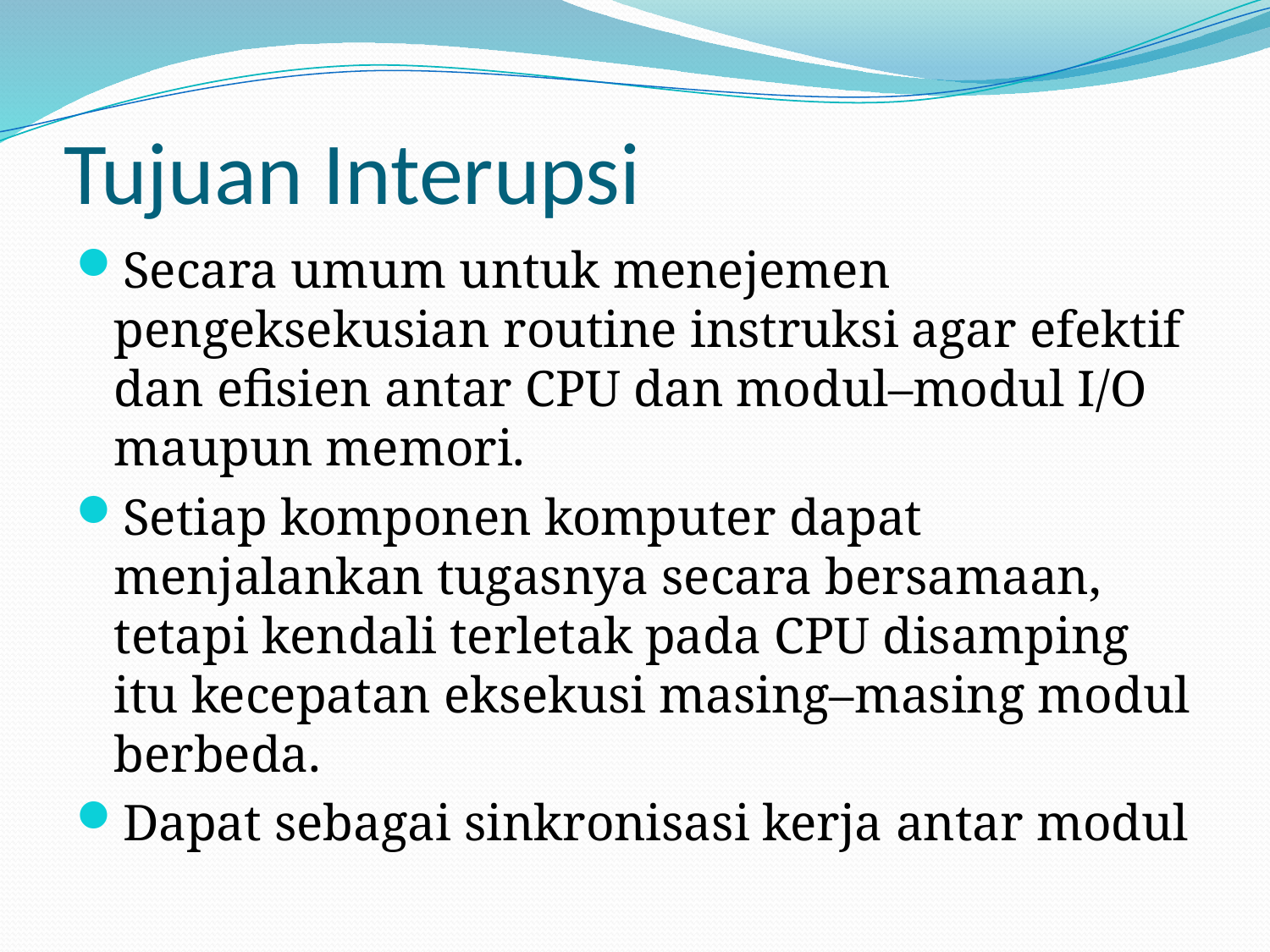

# Tujuan Interupsi
Secara umum untuk menejemen pengeksekusian routine instruksi agar efektif dan efisien antar CPU dan modul–modul I/O maupun memori.
Setiap komponen komputer dapat menjalankan tugasnya secara bersamaan, tetapi kendali terletak pada CPU disamping itu kecepatan eksekusi masing–masing modul berbeda.
Dapat sebagai sinkronisasi kerja antar modul